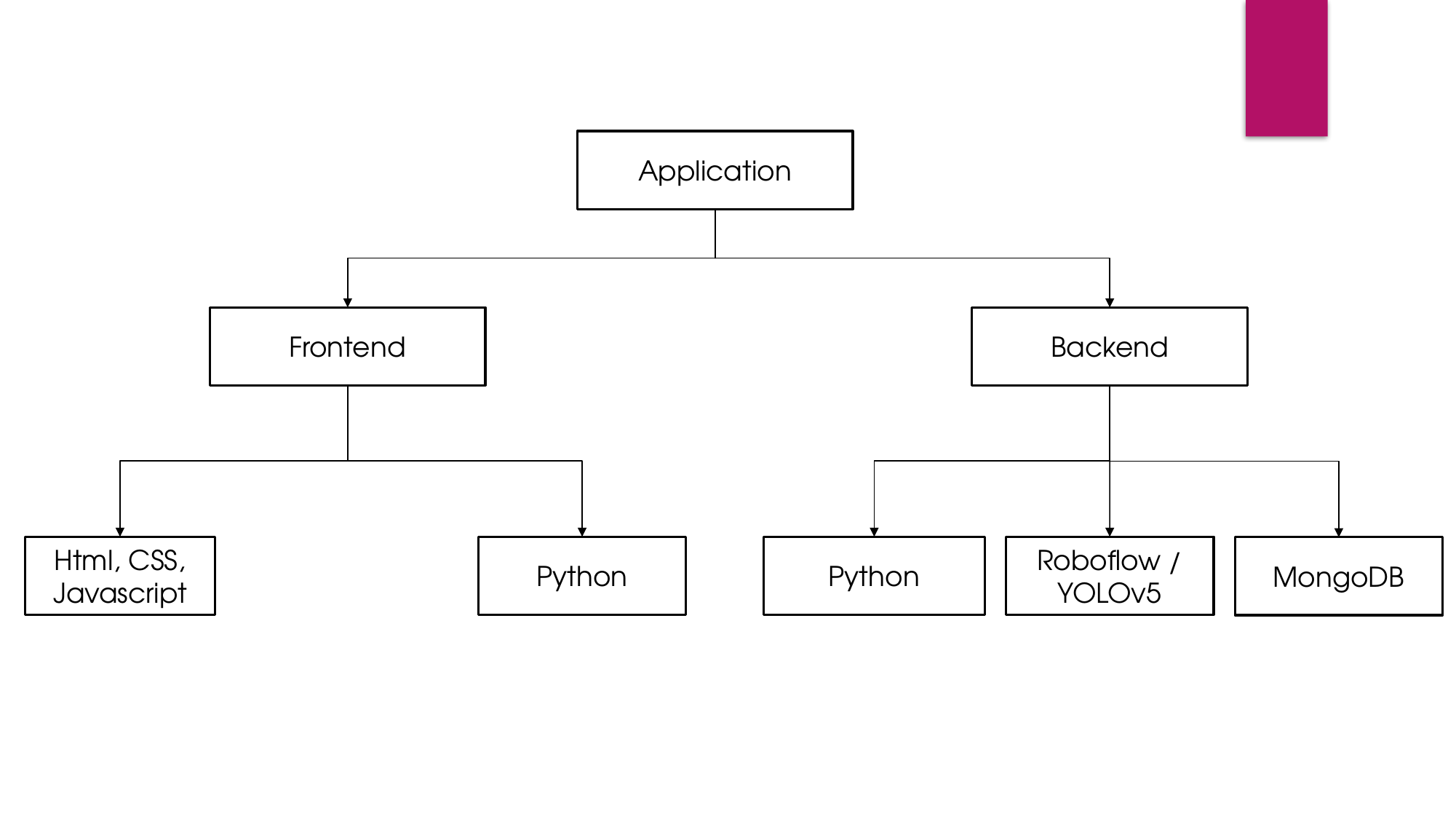

Application
Frontend
Backend
Roboflow / YOLOv5
Html, CSS, Javascript
Python
Python
MongoDB